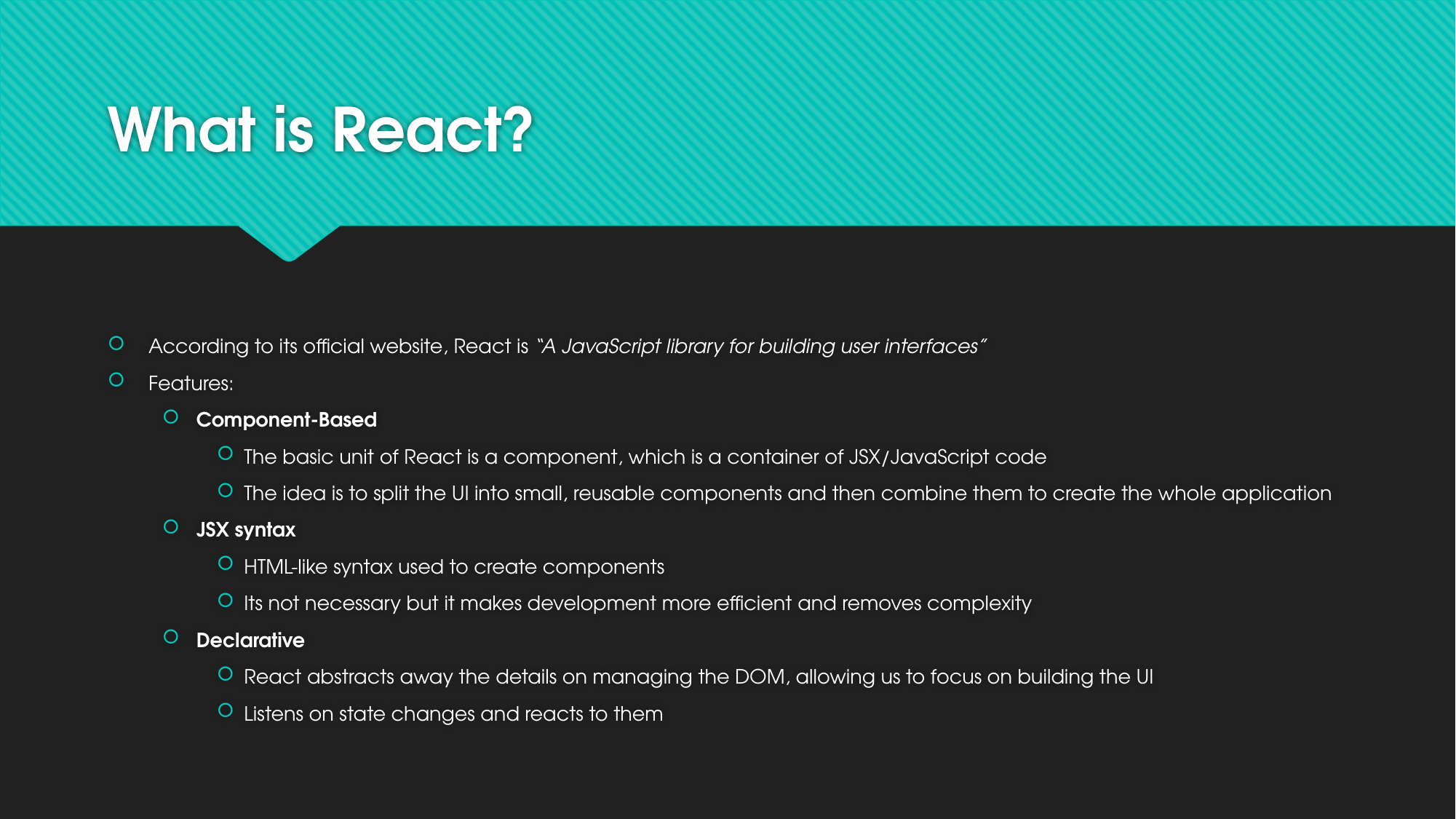

# What is React?
According to its official website, React is “A JavaScript library for building user interfaces”
Features:
Component-Based
The basic unit of React is a component, which is a container of JSX/JavaScript code
The idea is to split the UI into small, reusable components and then combine them to create the whole application
JSX syntax
HTML-like syntax used to create components
Its not necessary but it makes development more efficient and removes complexity
Declarative
React abstracts away the details on managing the DOM, allowing us to focus on building the UI
Listens on state changes and reacts to them